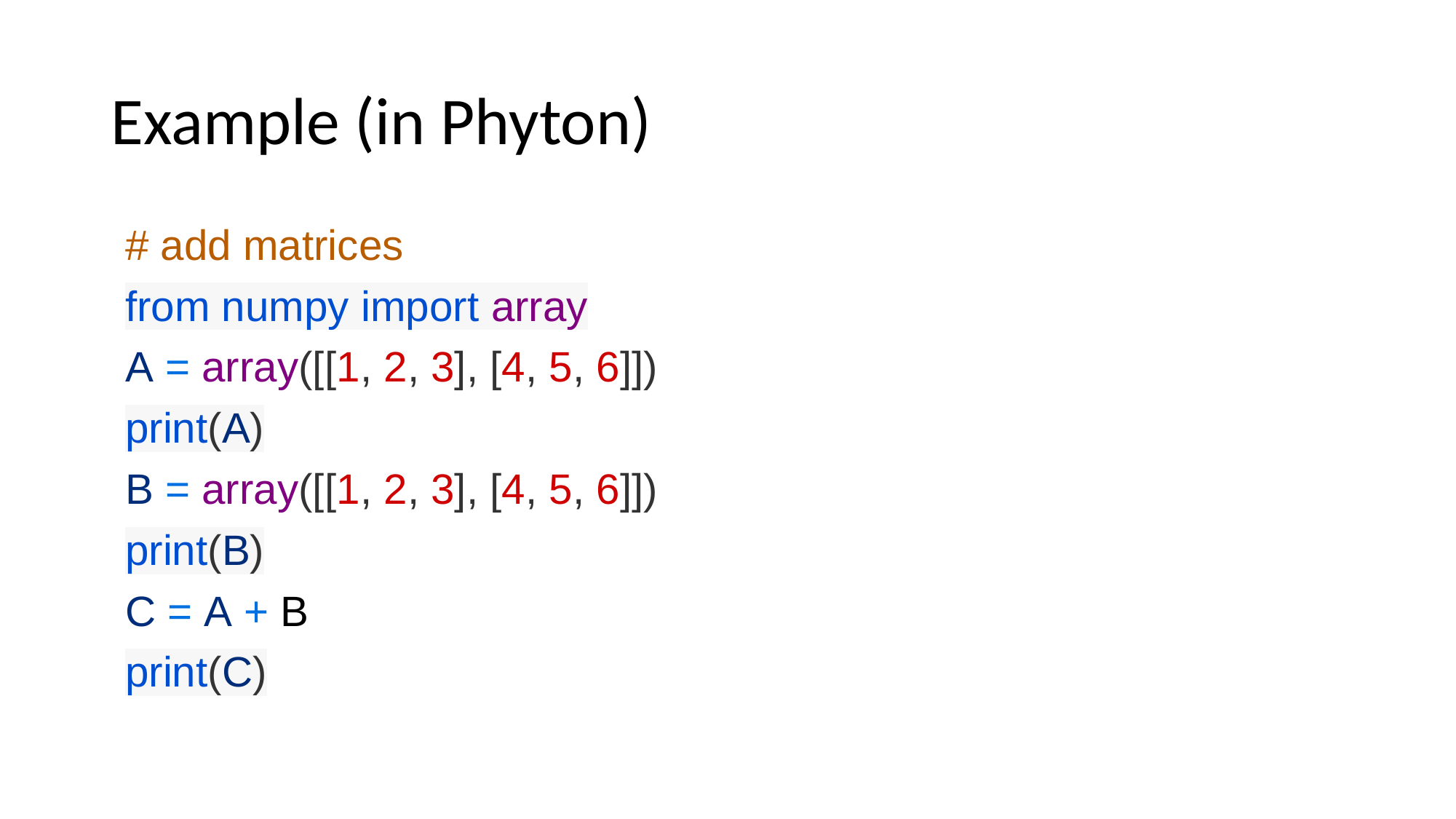

# Example (in Phyton)
# add matrices
from numpy import array
A = array([[1, 2, 3], [4, 5, 6]])
print(A)
B = array([[1, 2, 3], [4, 5, 6]])
print(B)
C = A + B
print(C)